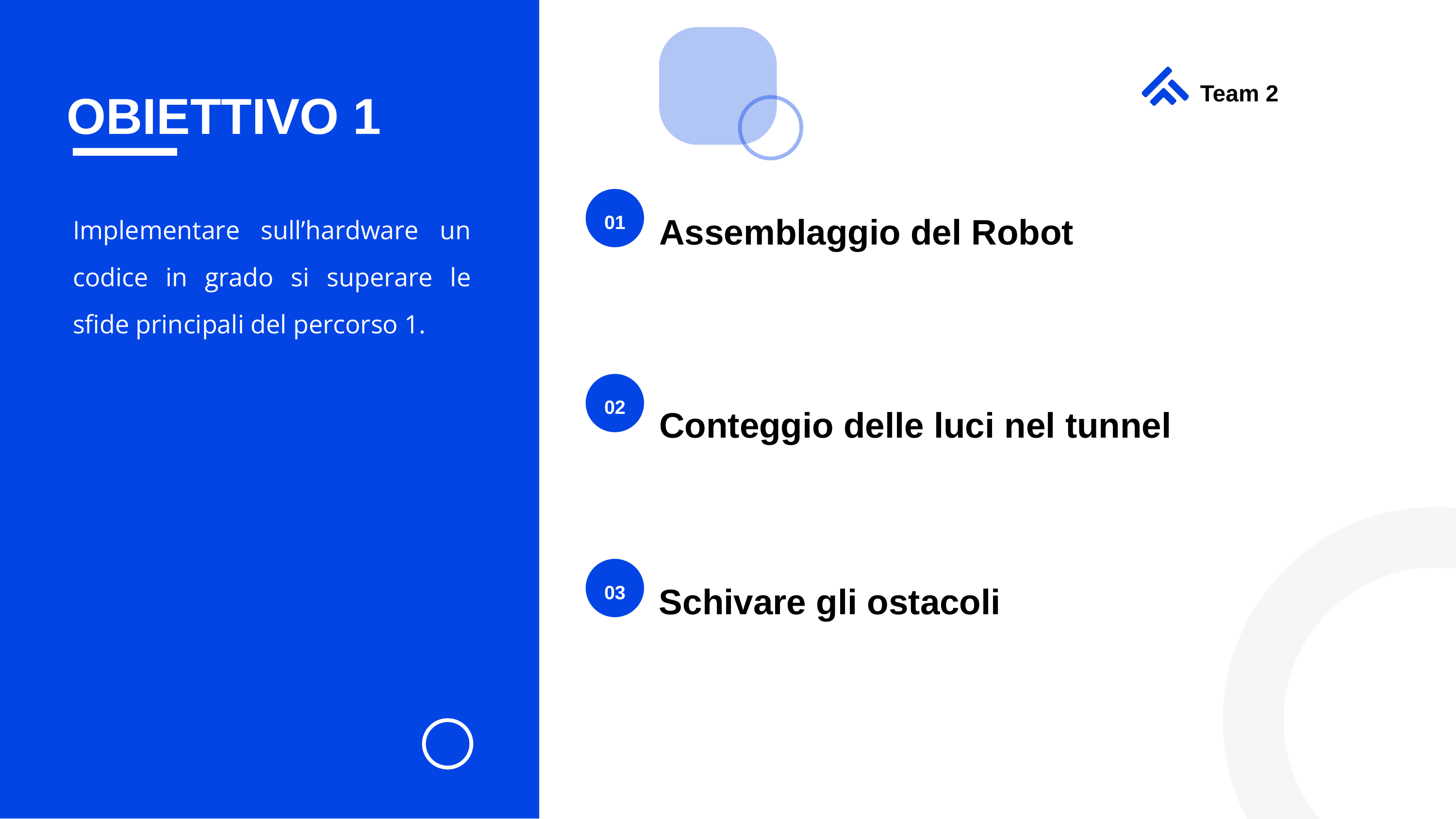

OBIETTIVO 1

Team 2

01
Assemblaggio del Robot
Implementare sull’hardware un codice in grado si superare le sfide principali del percorso 1.

02
Conteggio delle luci nel tunnel

03
Schivare gli ostacoli